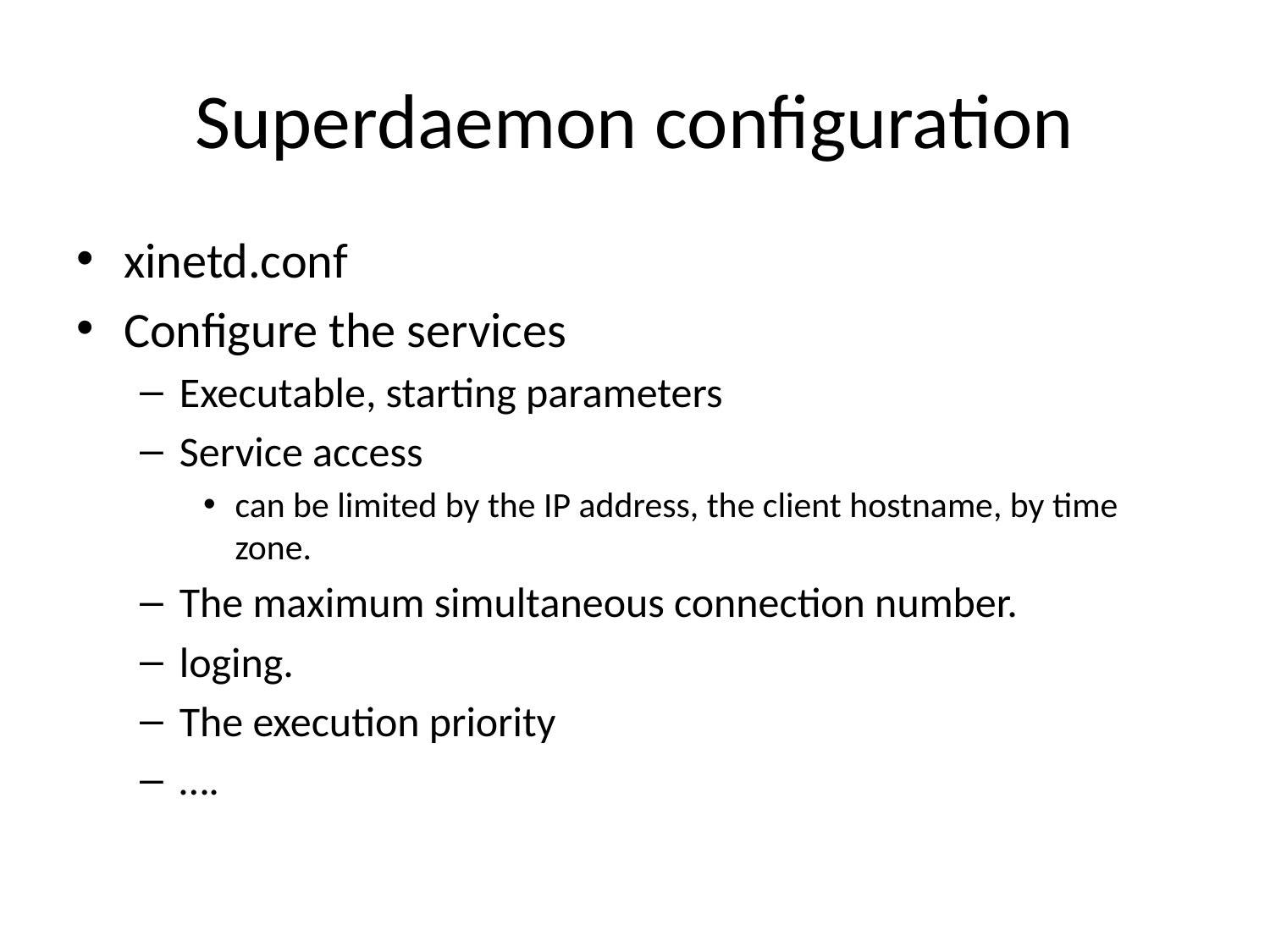

# Superdaemon configuration
xinetd.conf
Configure the services
Executable, starting parameters
Service access
can be limited by the IP address, the client hostname, by time zone.
The maximum simultaneous connection number.
loging.
The execution priority
….